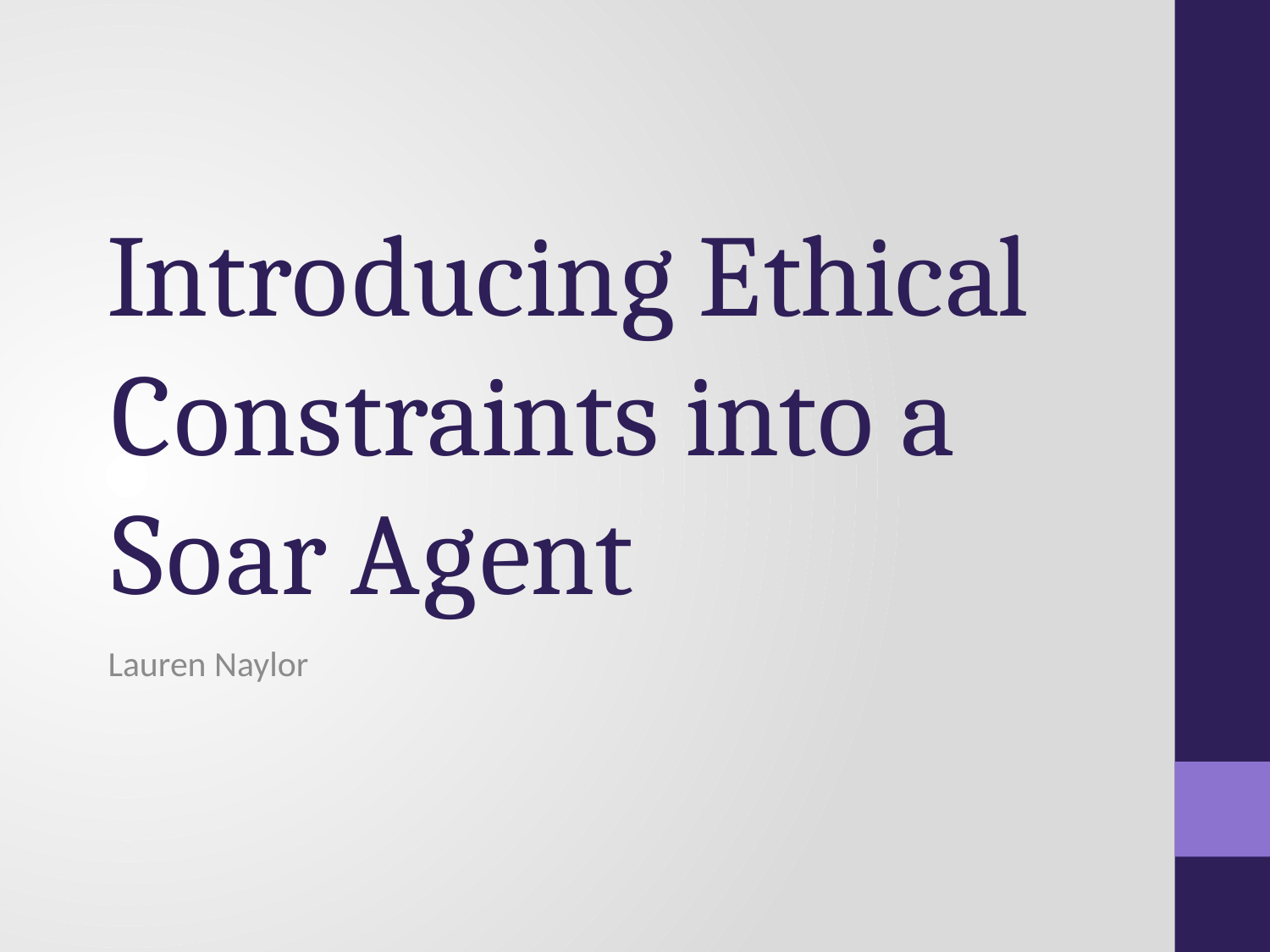

# Introducing Ethical Constraints into a Soar Agent
Lauren Naylor